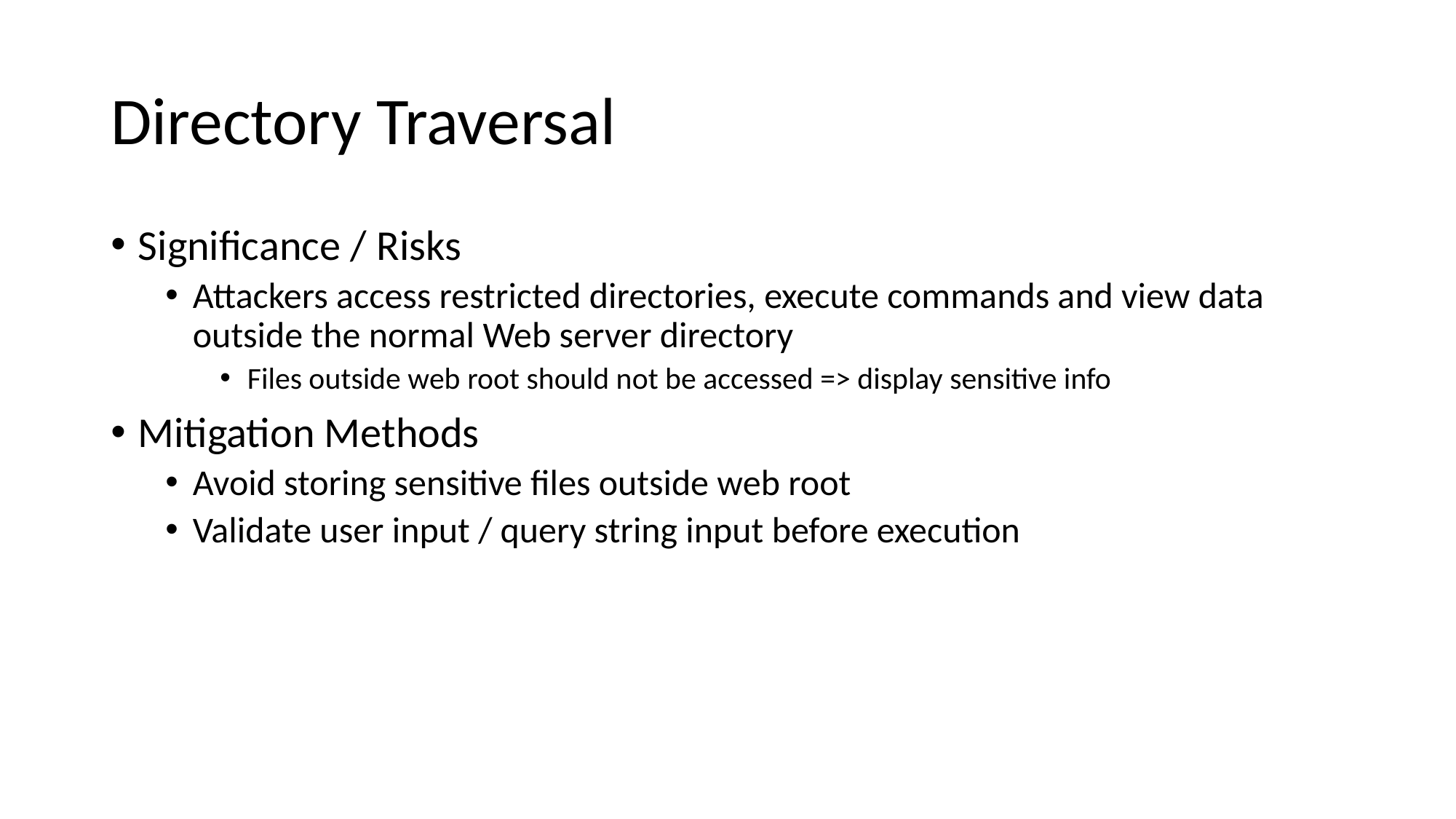

# Directory Traversal
Significance / Risks
Attackers access restricted directories, execute commands and view data outside the normal Web server directory
Files outside web root should not be accessed => display sensitive info
Mitigation Methods
Avoid storing sensitive files outside web root
Validate user input / query string input before execution